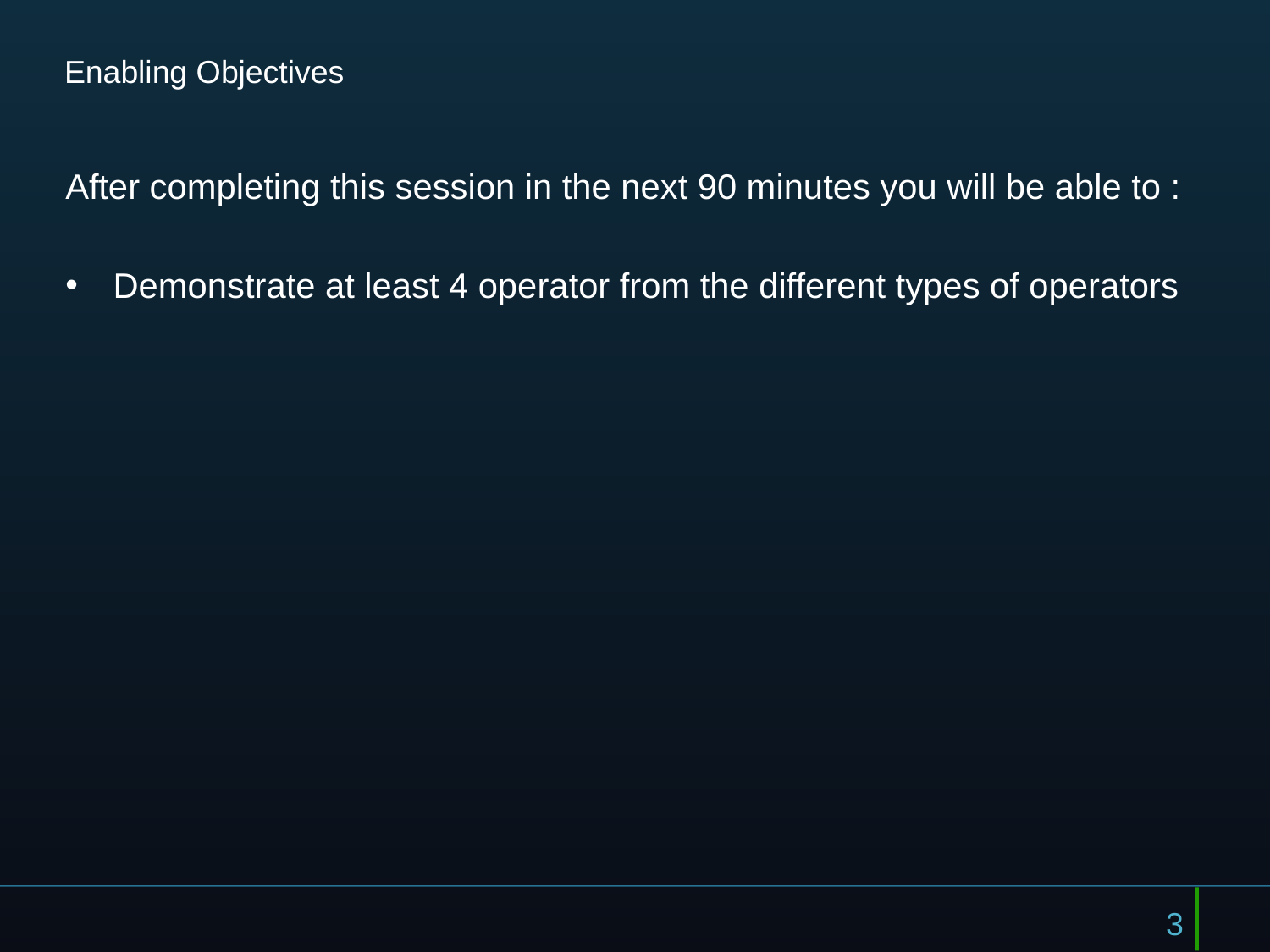

# Enabling Objectives
After completing this session in the next 90 minutes you will be able to :

Demonstrate at least 4 operator from the different types of operators
3